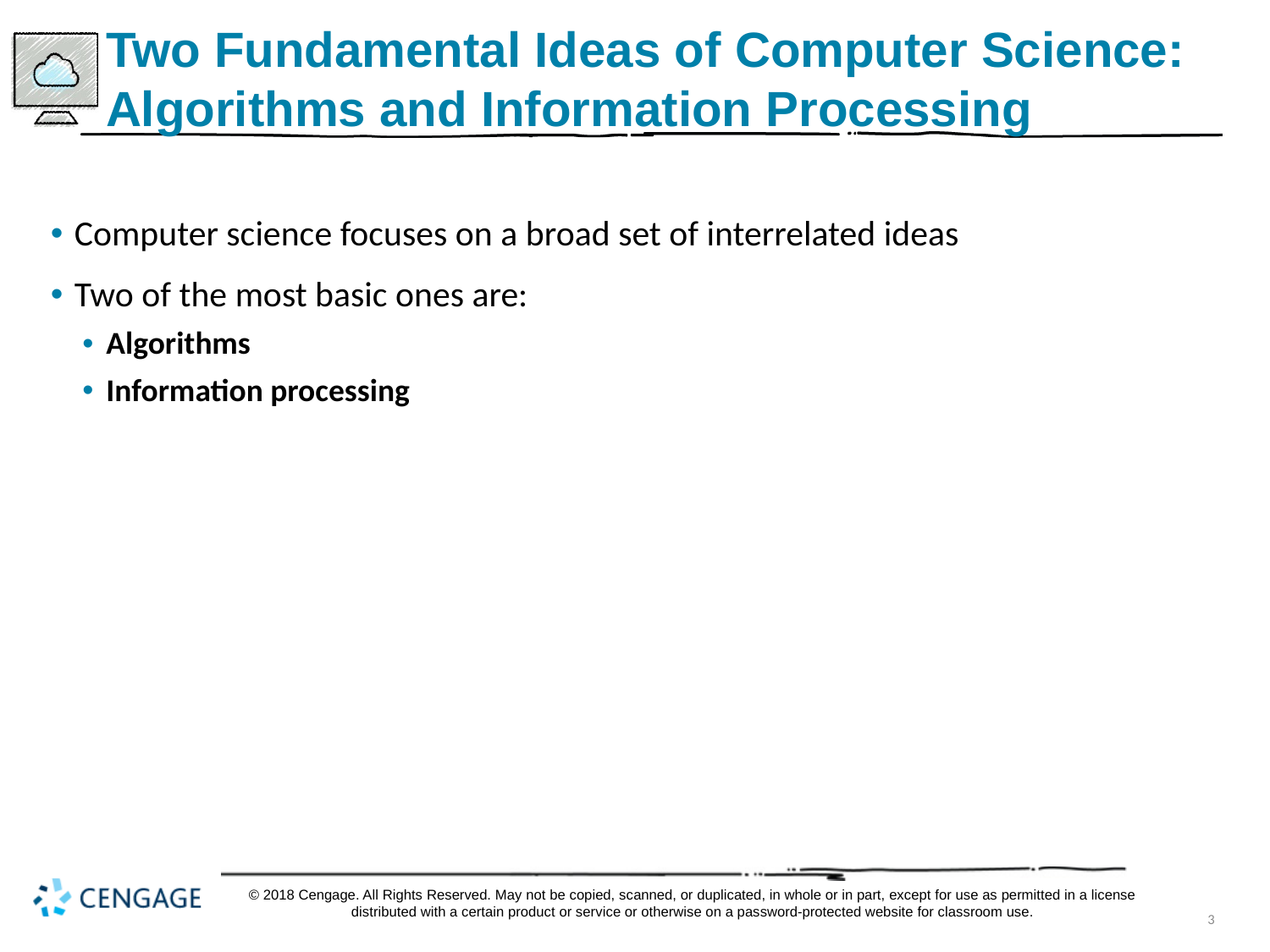

# Two Fundamental Ideas of Computer Science: Algorithms and Information Processing
Computer science focuses on a broad set of interrelated ideas
Two of the most basic ones are:
Algorithms
Information processing
© 2018 Cengage. All Rights Reserved. May not be copied, scanned, or duplicated, in whole or in part, except for use as permitted in a license distributed with a certain product or service or otherwise on a password-protected website for classroom use.